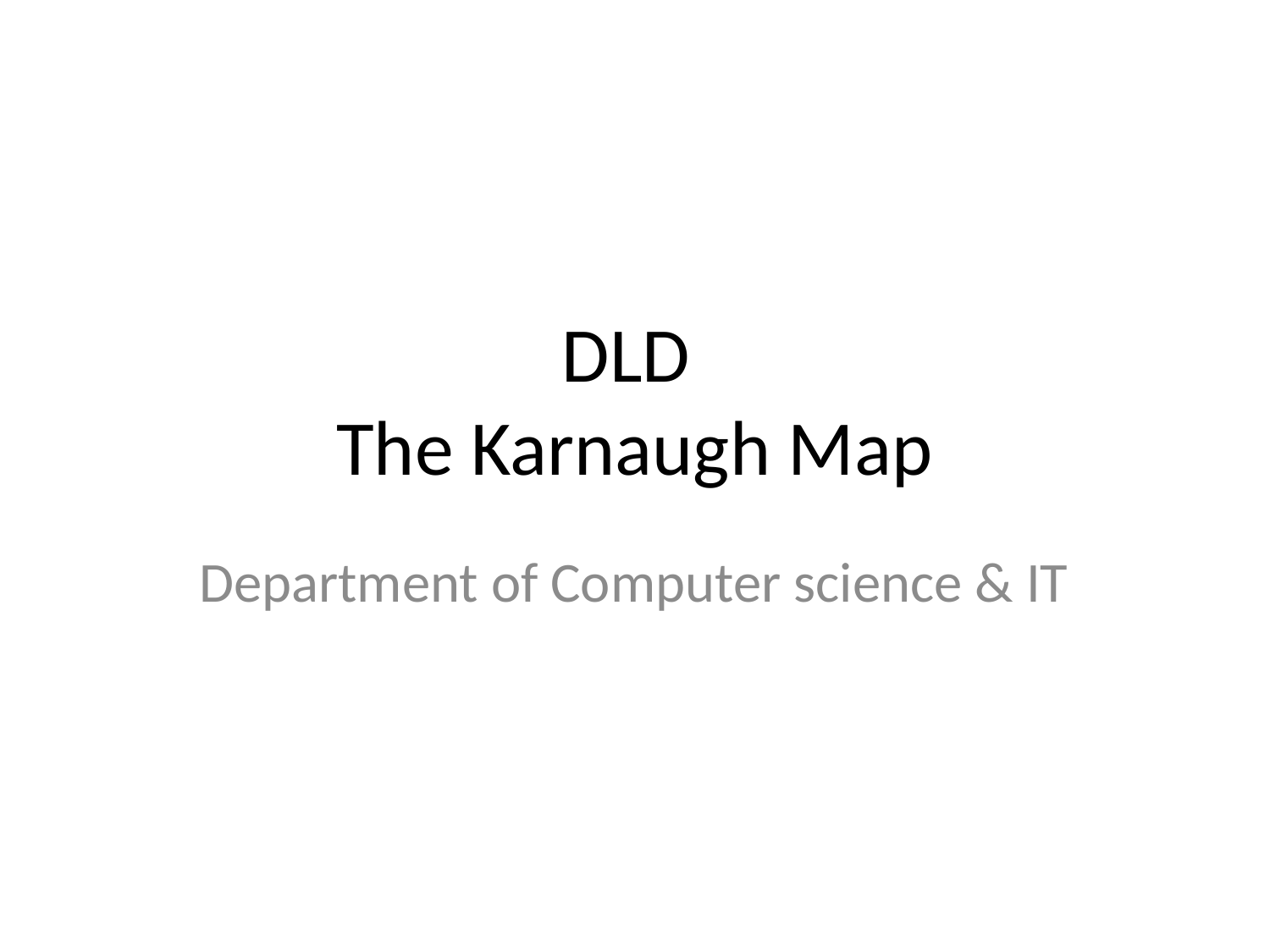

# DLD The Karnaugh Map
Department of Computer science & IT